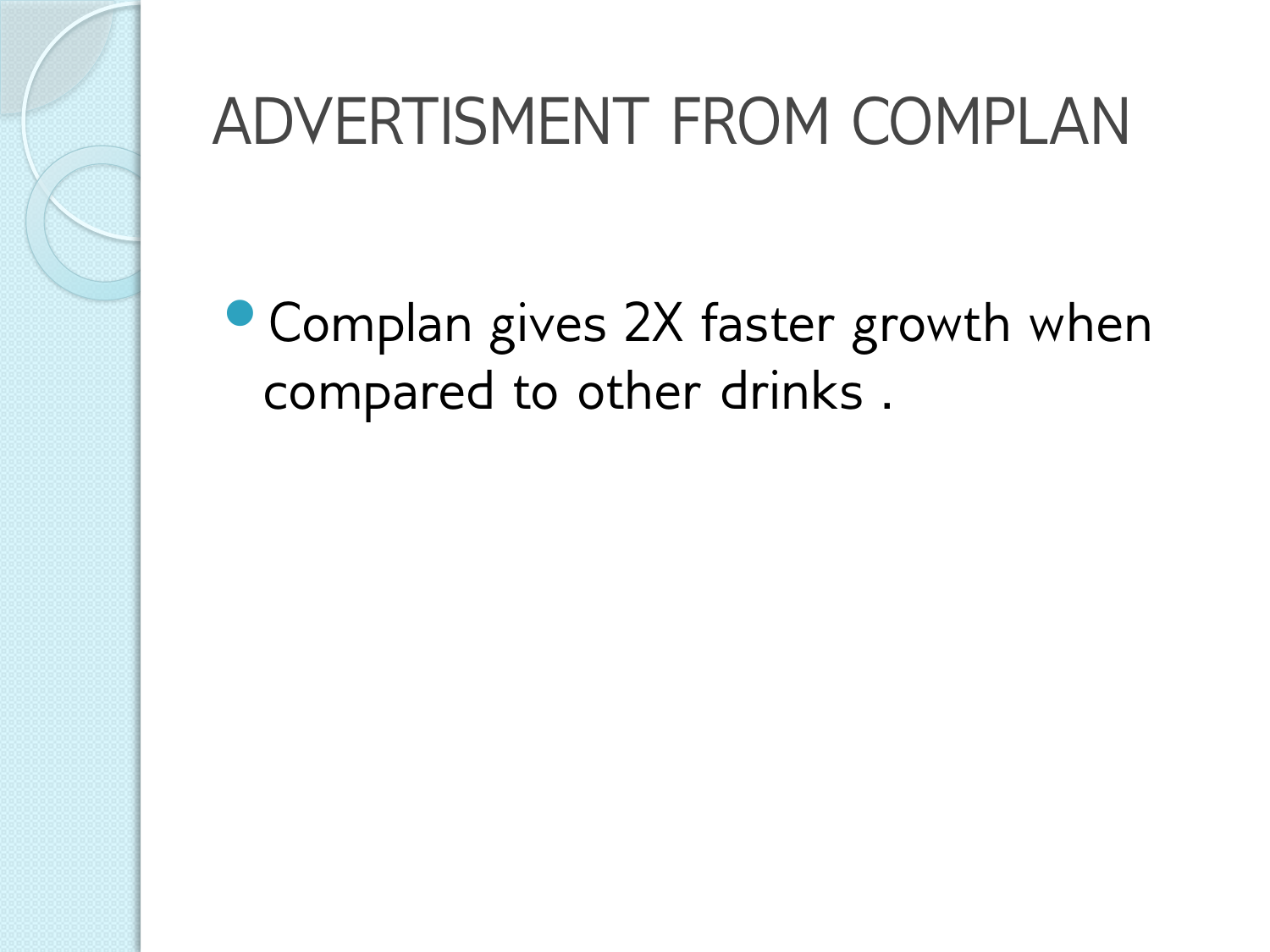

# ADVERTISMENT FROM COMPLAN

Complan gives 2X faster growth when compared to other drinks .